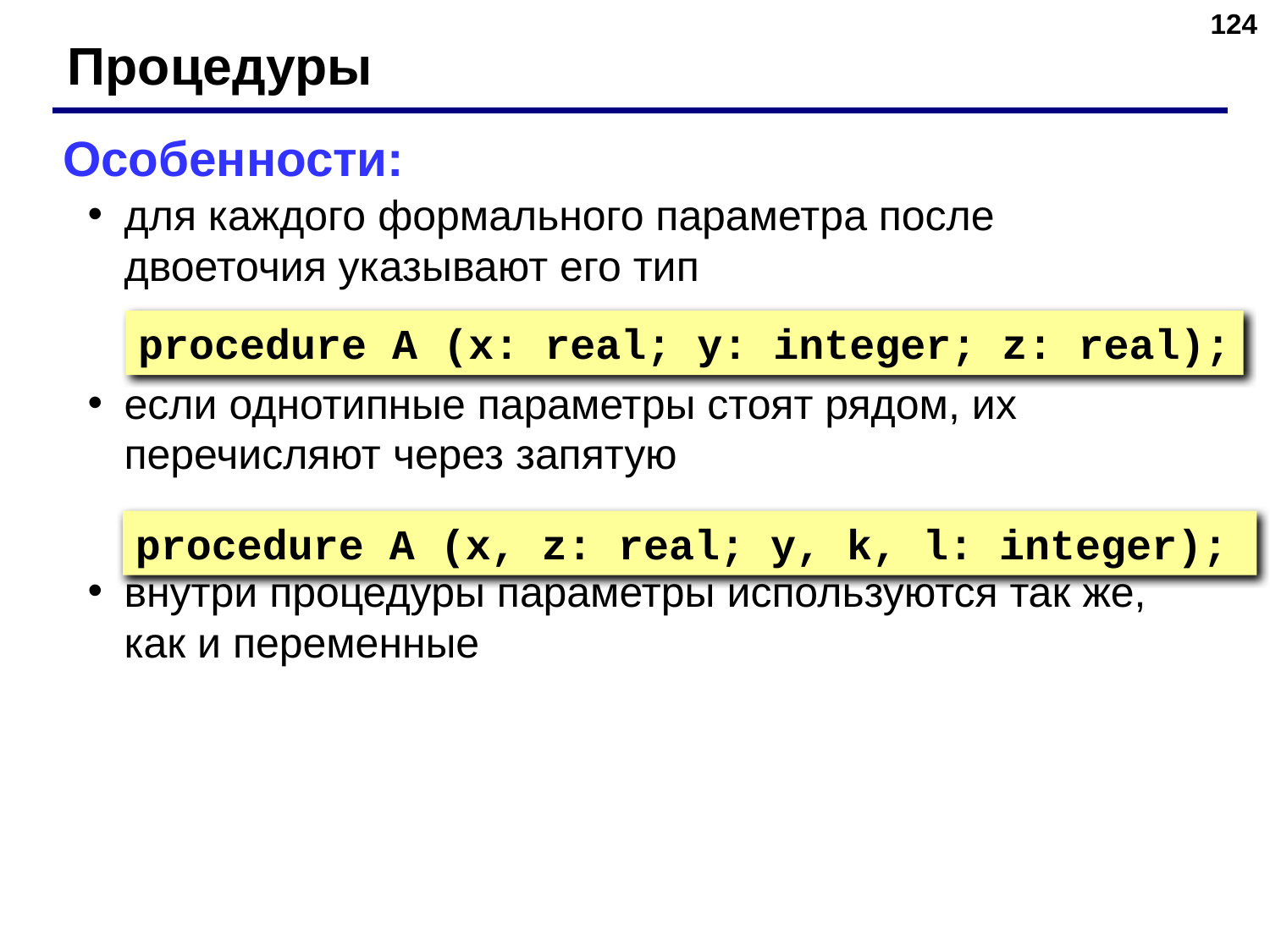

124
Процедуры
Особенности:
для каждого формального параметра после двоеточия указывают его тип
если однотипные параметры стоят рядом, их перечисляют через запятую
внутри процедуры параметры используются так же, как и переменные

procedure A (x: real; y: integer; z: real);
procedure A (x, z: real; y, k, l: integer);